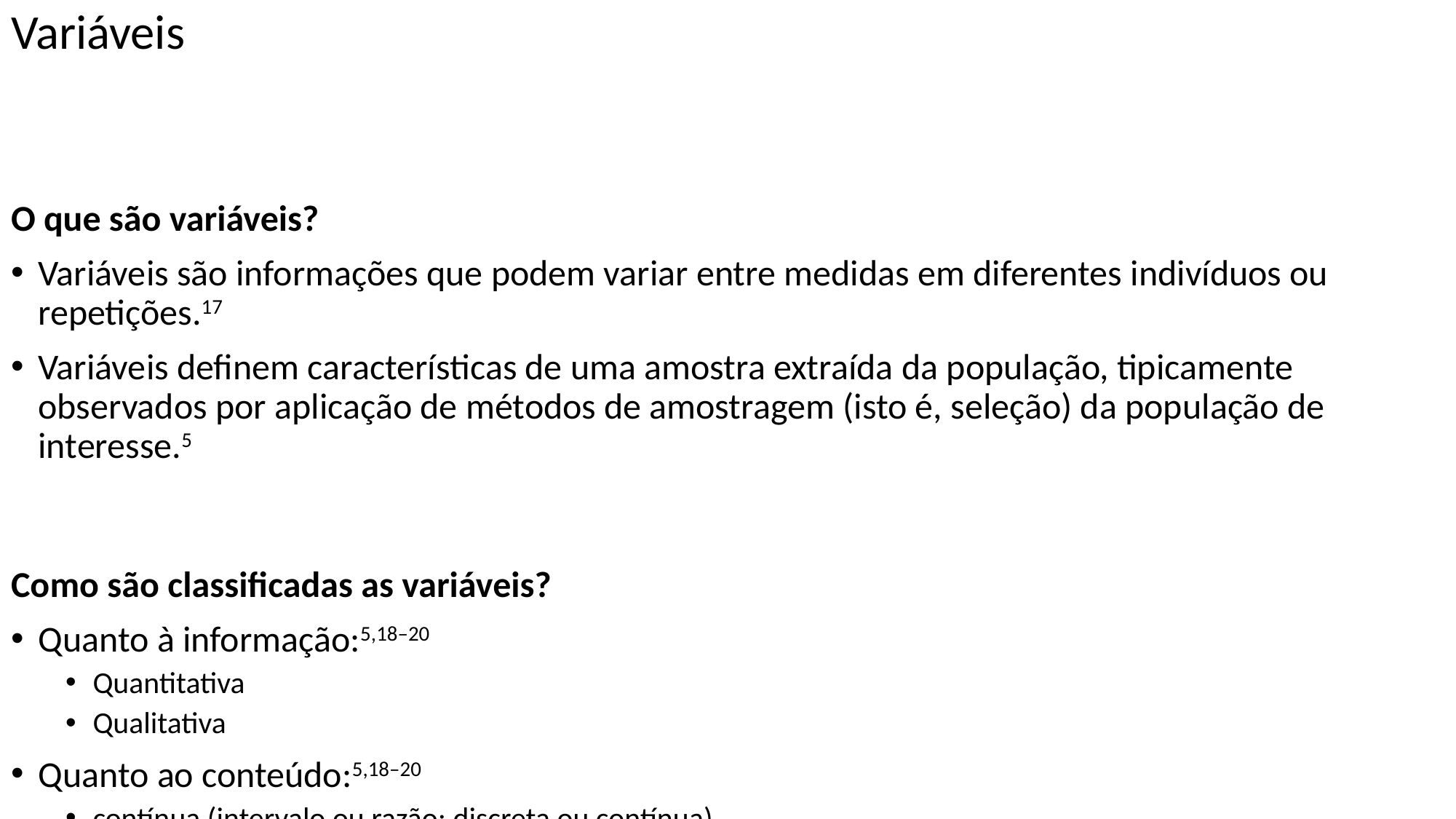

# Variáveis

O que são variáveis?
Variáveis são informações que podem variar entre medidas em diferentes indivíduos ou repetições.17
Variáveis definem características de uma amostra extraída da população, tipicamente observados por aplicação de métodos de amostragem (isto é, seleção) da população de interesse.5

Como são classificadas as variáveis?
Quanto à informação:5,18–20
Quantitativa
Qualitativa
Quanto ao conteúdo:5,18–20
contínua (intervalo ou razão; discreta ou contínua)
Categórica ordinal (numérica discreta ou nominal)
Categórica nominal (multinominal ou dicotômica)
Quanto à interpretação:5,18–20
Dependente (desfecho)
Independente (preditora, covariável, confundidora, controle)
Mediadora
Moderadora
Modificadora
Auxiliar

Por que é importante classificar as variáveis corretamente?
Identificar corretamente os tipos de variáveis da pesquisa é uma das etapas da escolha dos métodos estatísticos adequados para as análises e representações no texto, tabelas e gráficos.19